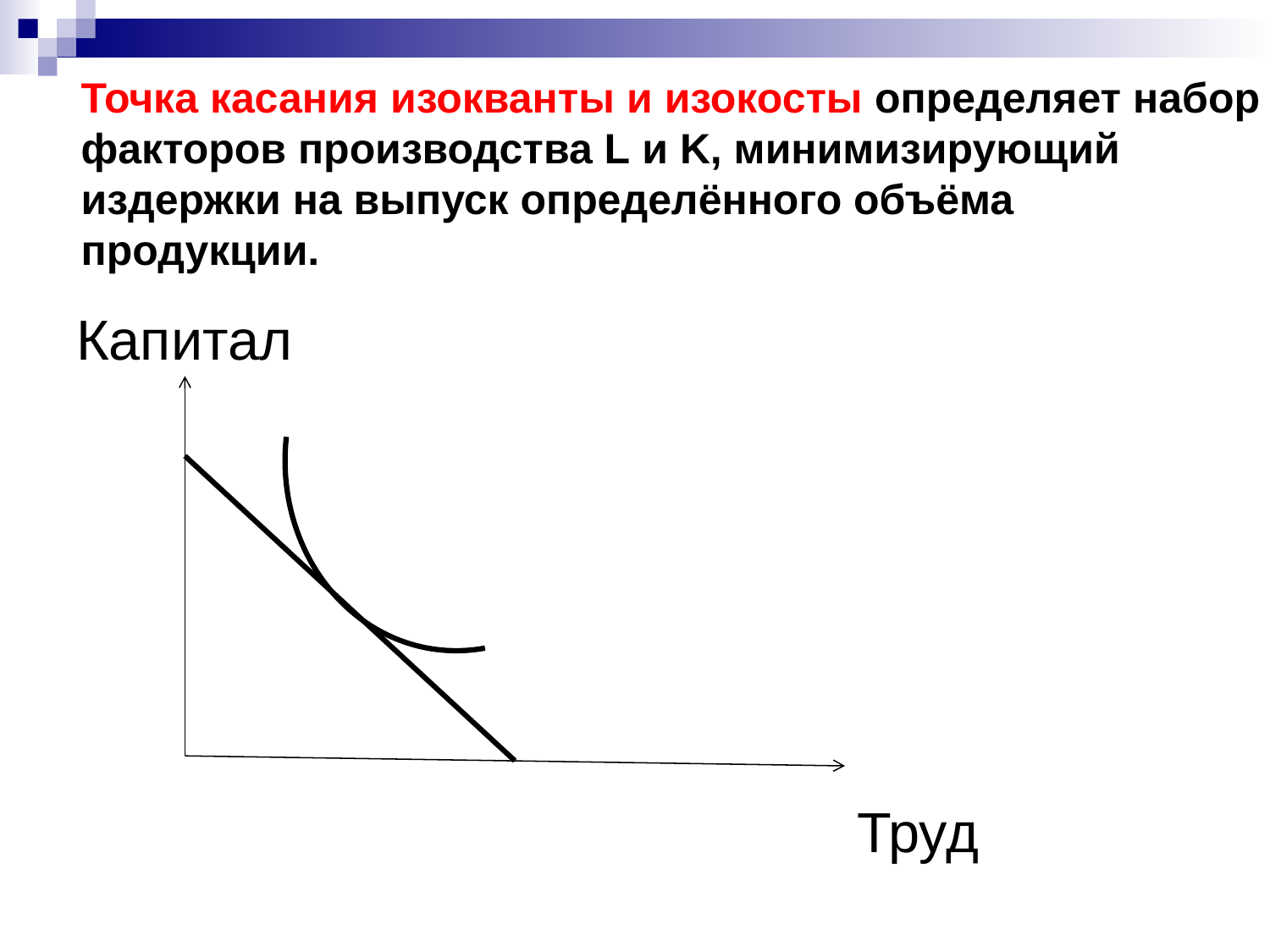

# Точка касания изокванты и изокосты определяет набор факторов производства L и K, минимизирующий издержки на выпуск определённого объёма продукции.

Капитал
Труд